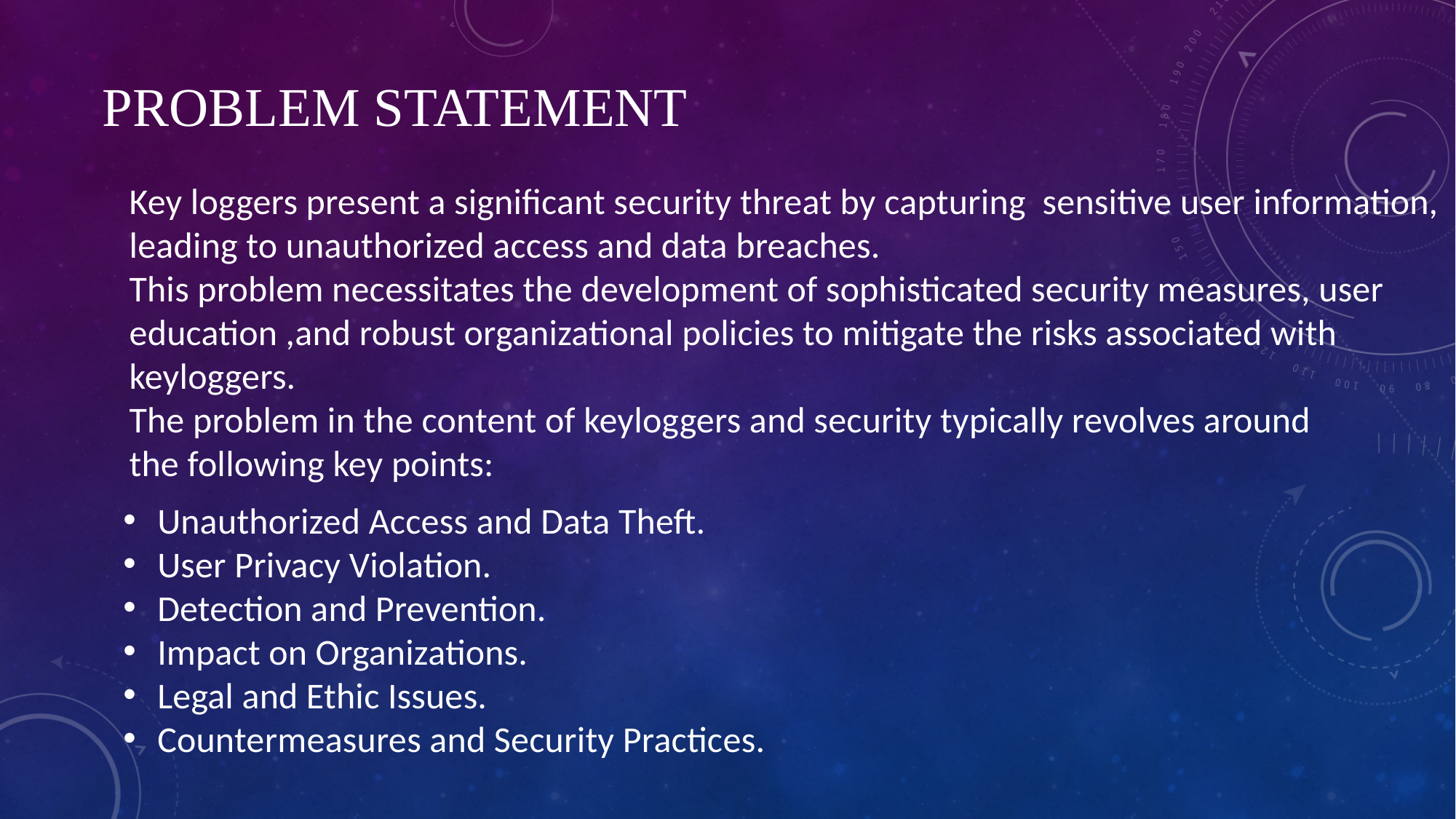

PROBLEM STATEMENT
Key loggers present a significant security threat by capturing  sensitive user information,
leading to unauthorized access and data breaches.
This problem necessitates the development of sophisticated security measures, user
education ,and robust organizational policies to mitigate the risks associated with
keyloggers.
The problem in the content of keyloggers and security typically revolves around
the following key points:
Unauthorized Access and Data Theft.
User Privacy Violation.
Detection and Prevention.
Impact on Organizations.
Legal and Ethic Issues.
Countermeasures and Security Practices.